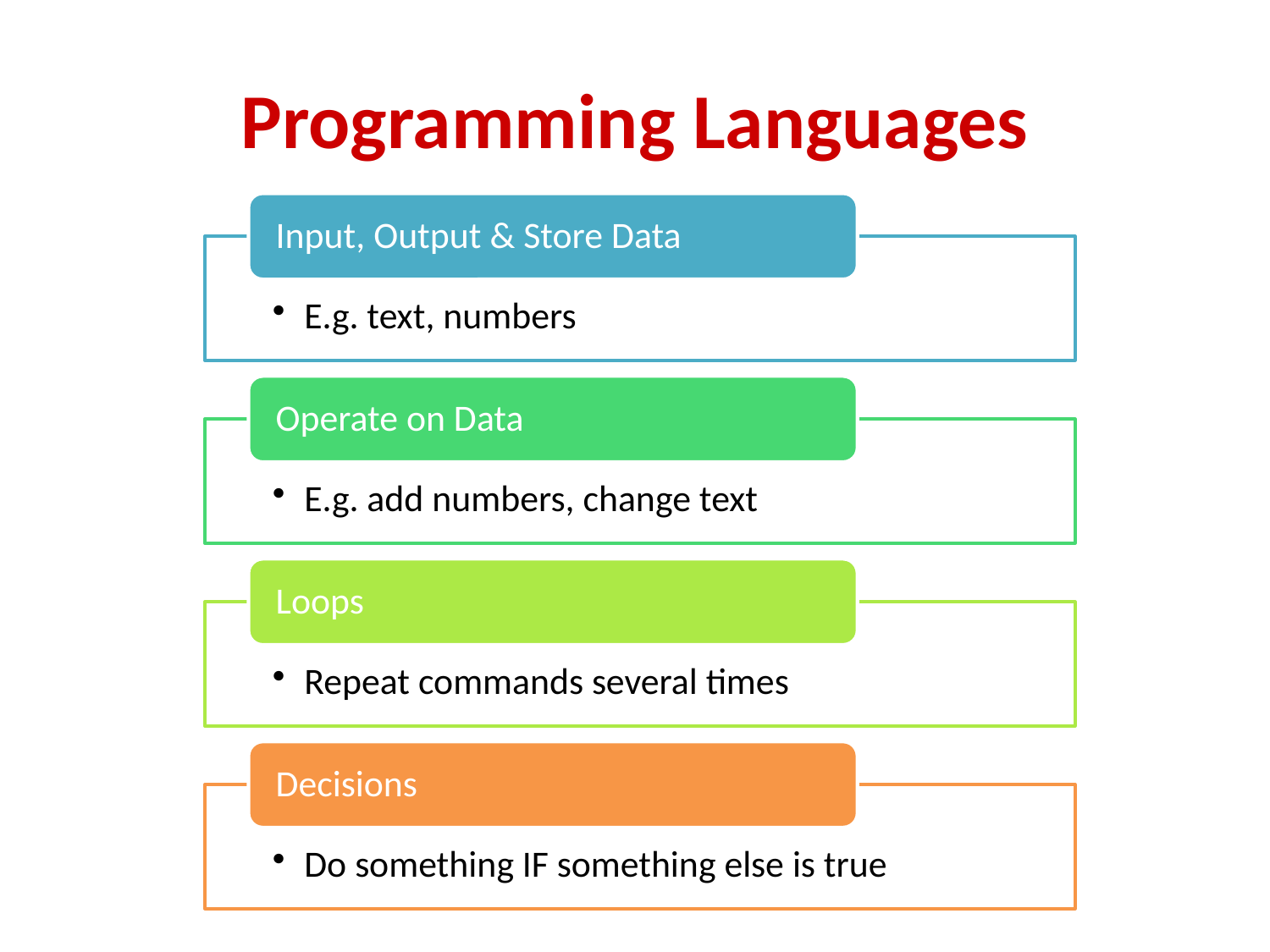

# Programming Languages
E.g. text, numbers
Input, Output & Store Data
E.g. add numbers, change text
Operate on Data
Repeat commands several times
Loops
Do something IF something else is true
Decisions